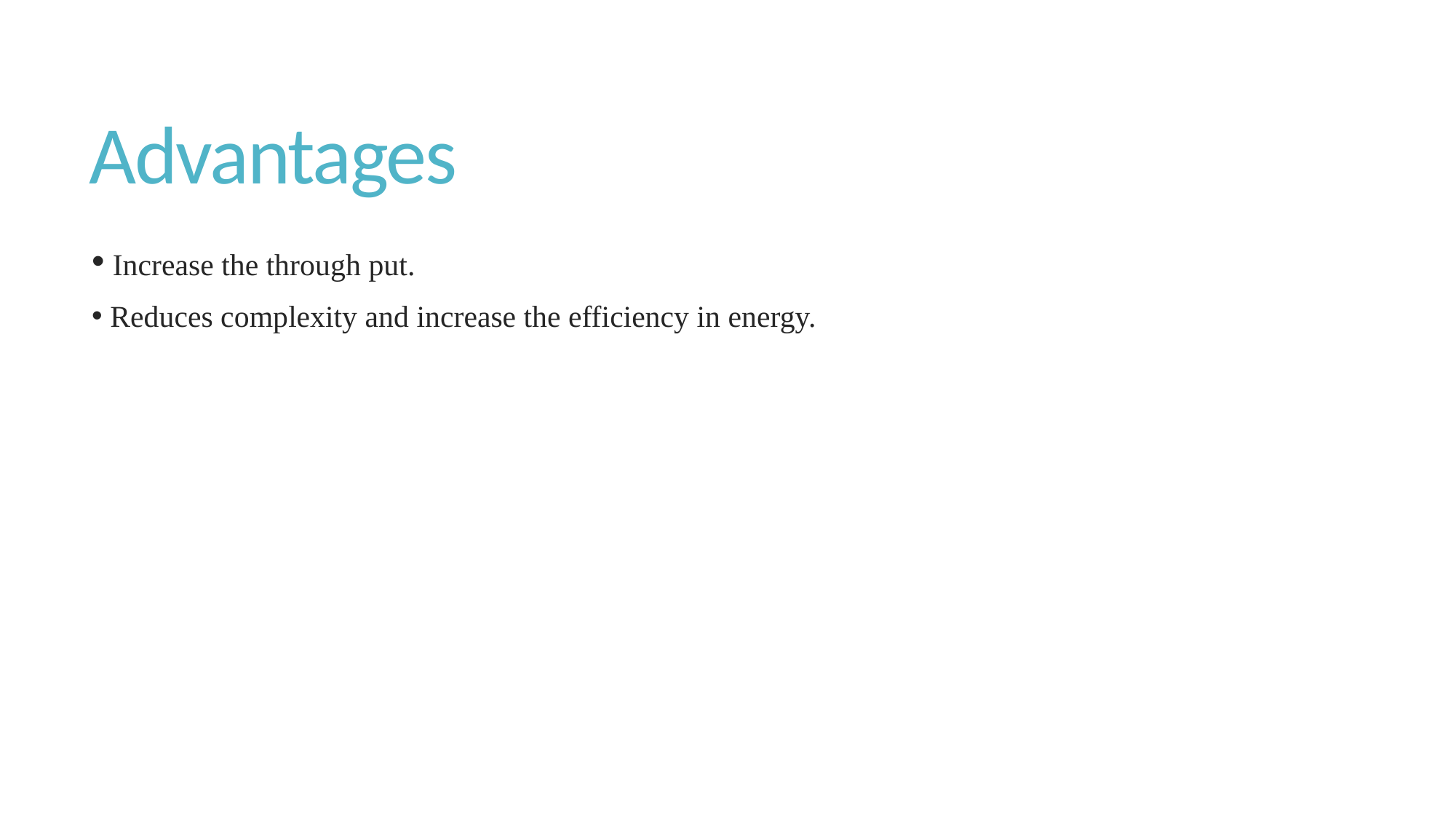

# Advantages
 Increase the through put.
 Reduces complexity and increase the efficiency in energy.